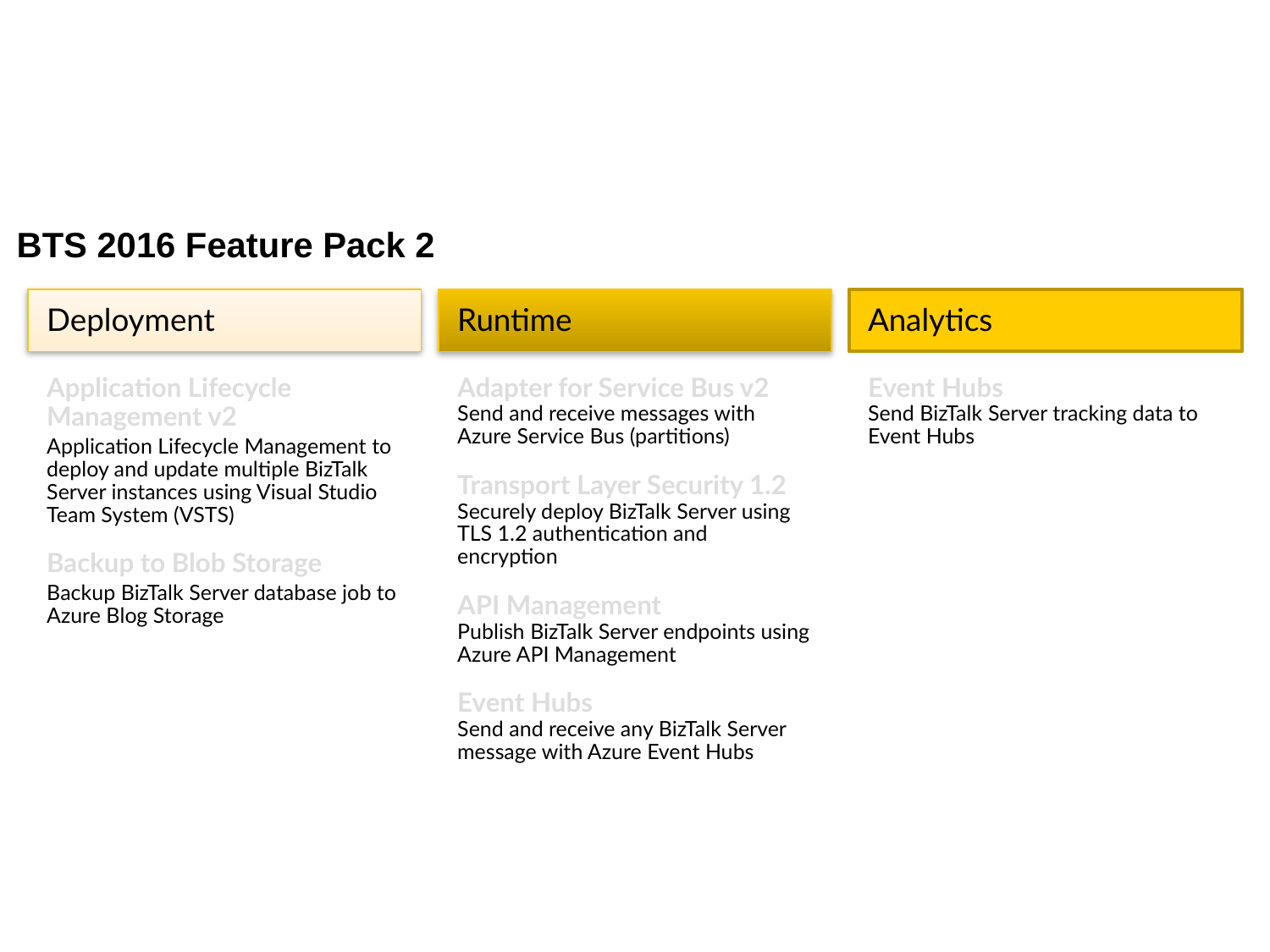

# BTS 2016 Feature Pack 2
Deployment
Runtime
Analytics
Application Lifecycle Management v2
Application Lifecycle Management to  deploy and update multiple BizTalk Server instances using Visual Studio Team System (VSTS)
Backup to Blob Storage
Backup BizTalk Server database job to Azure Blog Storage
Adapter for Service Bus v2
Send and receive messages with Azure Service Bus (partitions)
Transport Layer Security 1.2
Securely deploy BizTalk Server using TLS 1.2 authentication and encryption
API Management
Publish BizTalk Server endpoints using Azure API Management
Event Hubs
Send and receive any BizTalk Server message with Azure Event Hubs

Event Hubs
Send BizTalk Server tracking data to Event Hubs